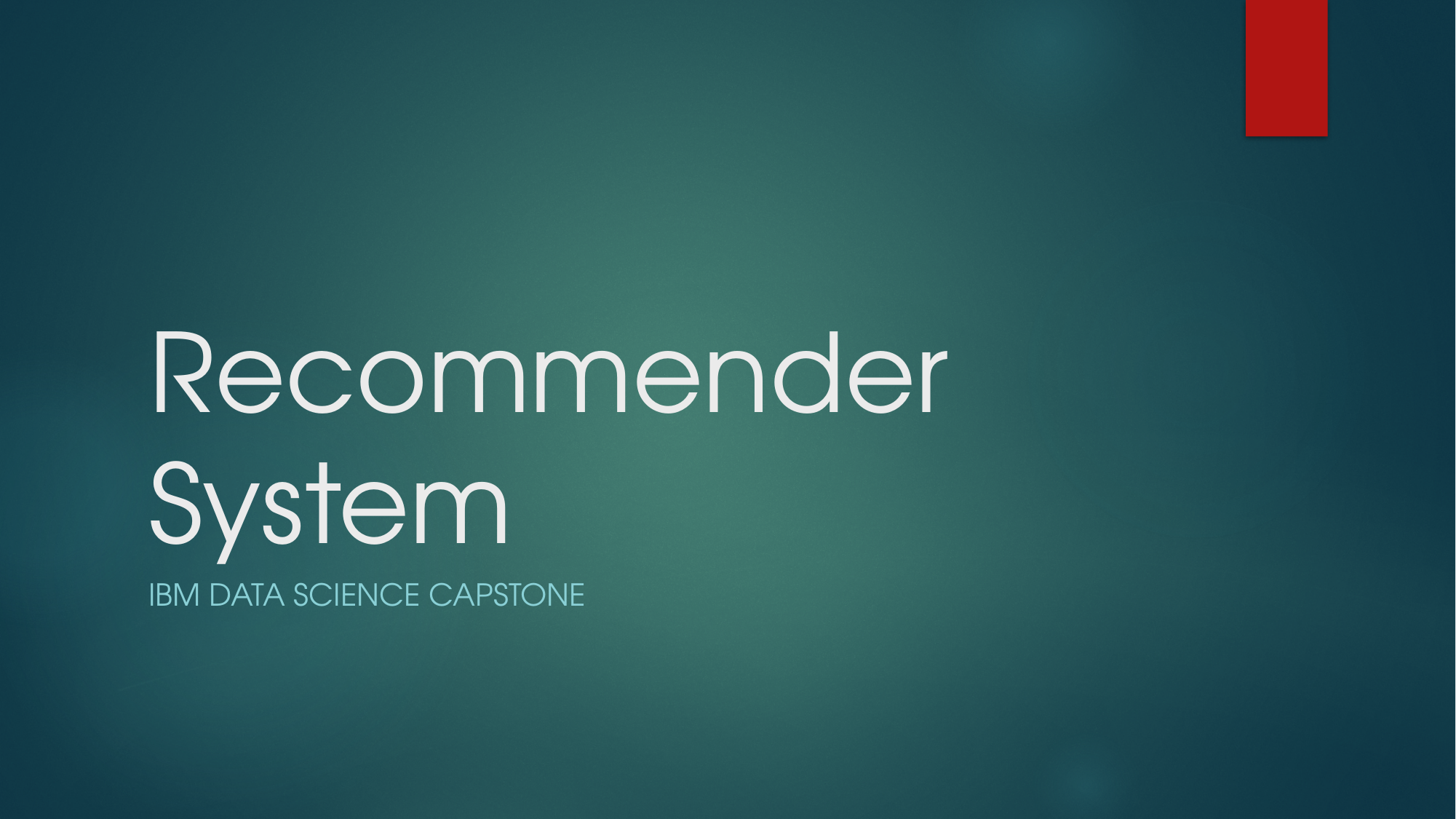

# Recommender System
IBM Data Science CAPSTONE